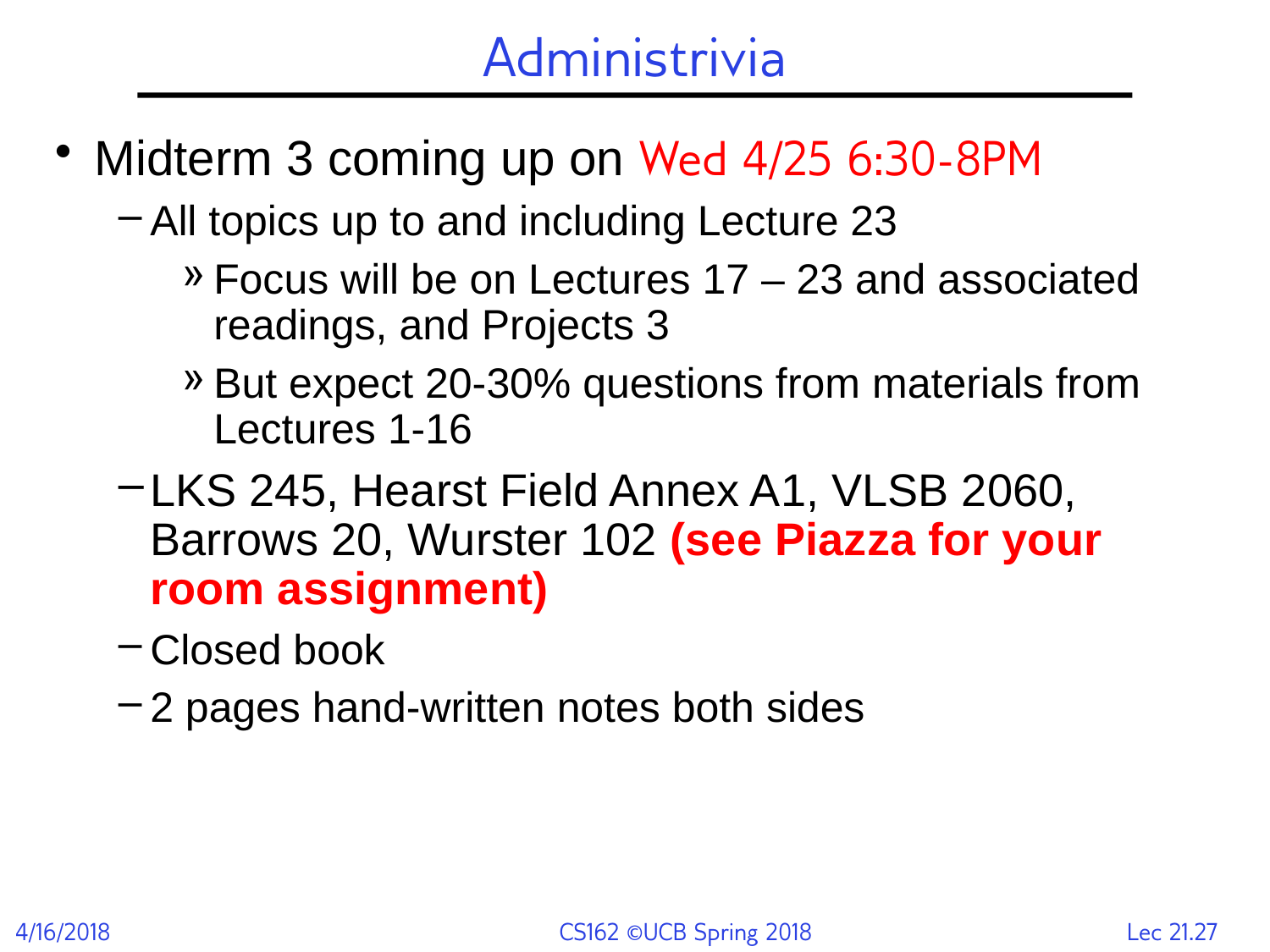

# Administrivia
Midterm 3 coming up on Wed 4/25 6:30-8PM
All topics up to and including Lecture 23
Focus will be on Lectures 17 – 23 and associated readings, and Projects 3
But expect 20-30% questions from materials from Lectures 1-16
LKS 245, Hearst Field Annex A1, VLSB 2060, Barrows 20, Wurster 102 (see Piazza for your room assignment)
Closed book
2 pages hand-written notes both sides